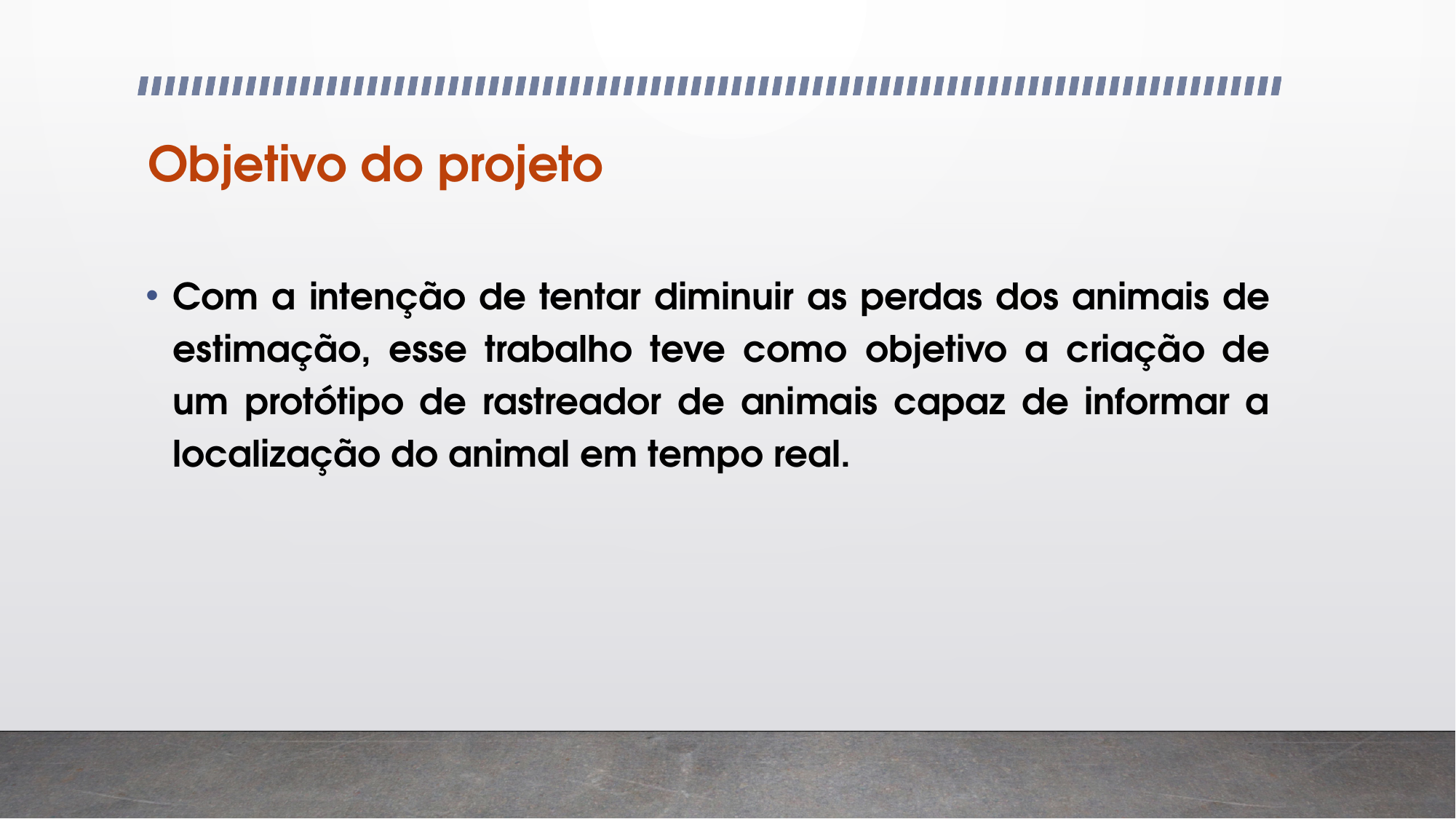

# Objetivo do projeto
Com a intenção de tentar diminuir as perdas dos animais de estimação, esse trabalho teve como objetivo a criação de um protótipo de rastreador de animais capaz de informar a localização do animal em tempo real.